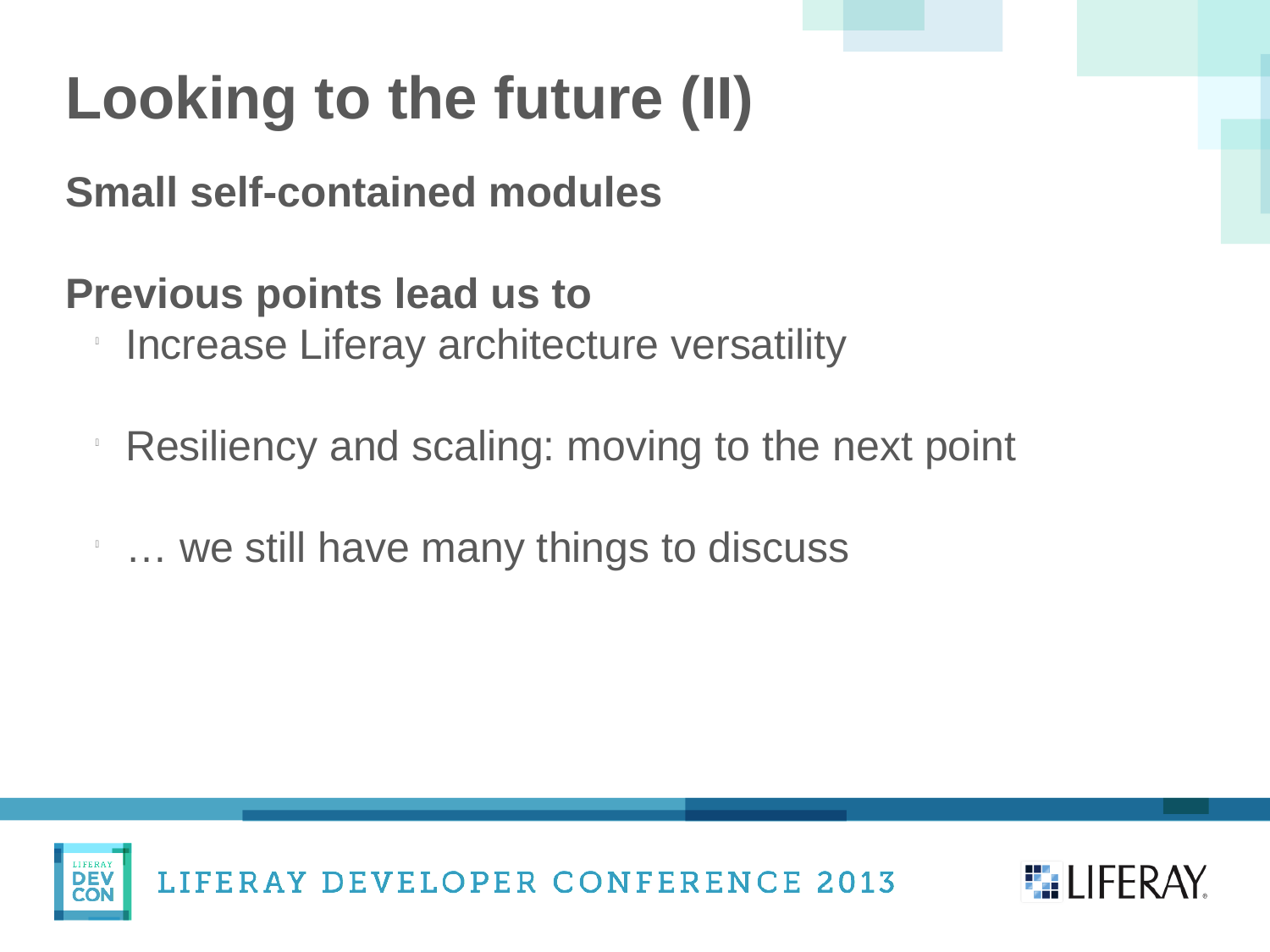

Looking to the future (II)
Small self-contained modules

Previous points lead us to
Increase Liferay architecture versatility

Resiliency and scaling: moving to the next point

… we still have many things to discuss